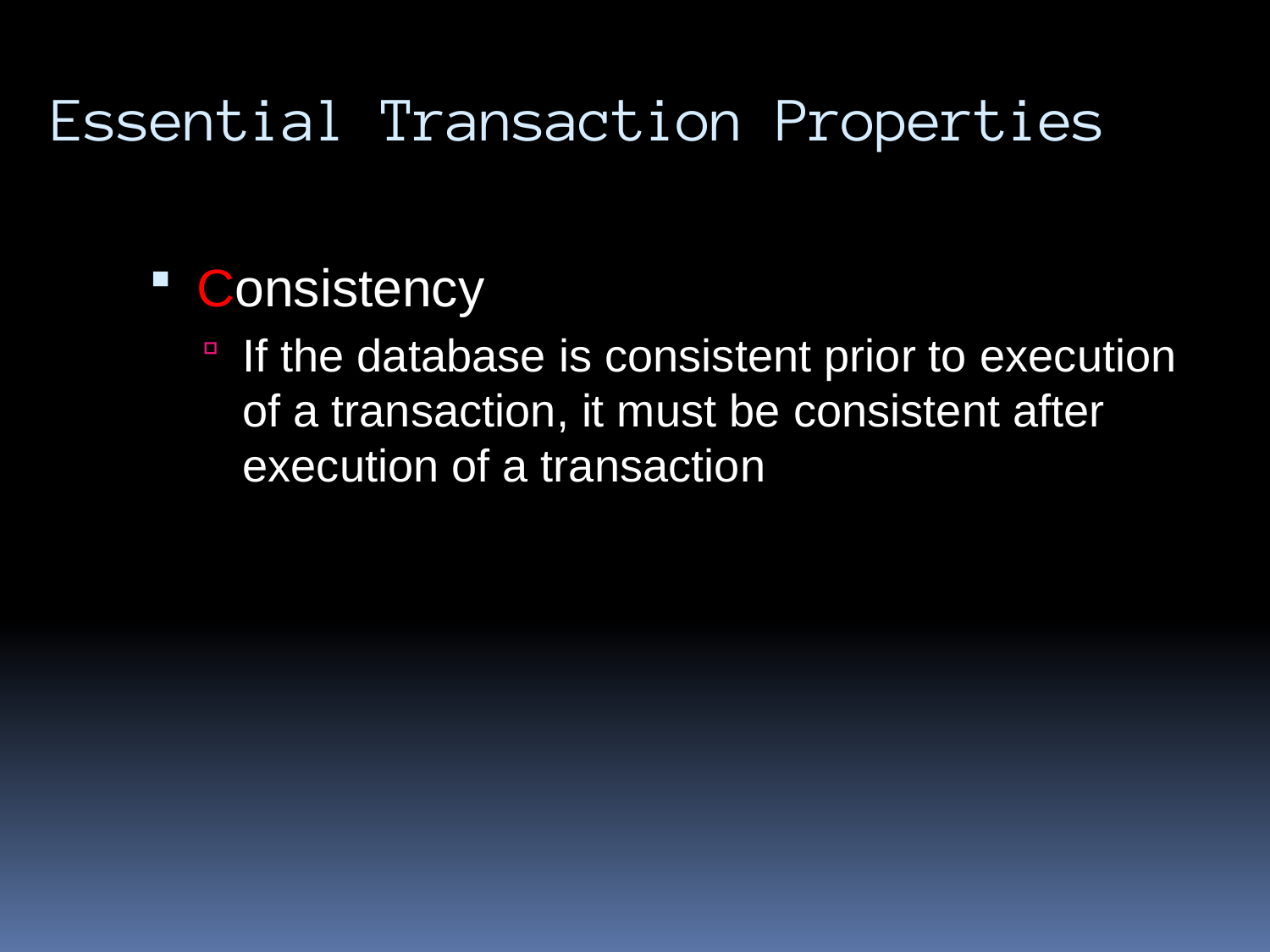

# Essential Transaction Properties
Consistency
If the database is consistent prior to execution of a transaction, it must be consistent after execution of a transaction